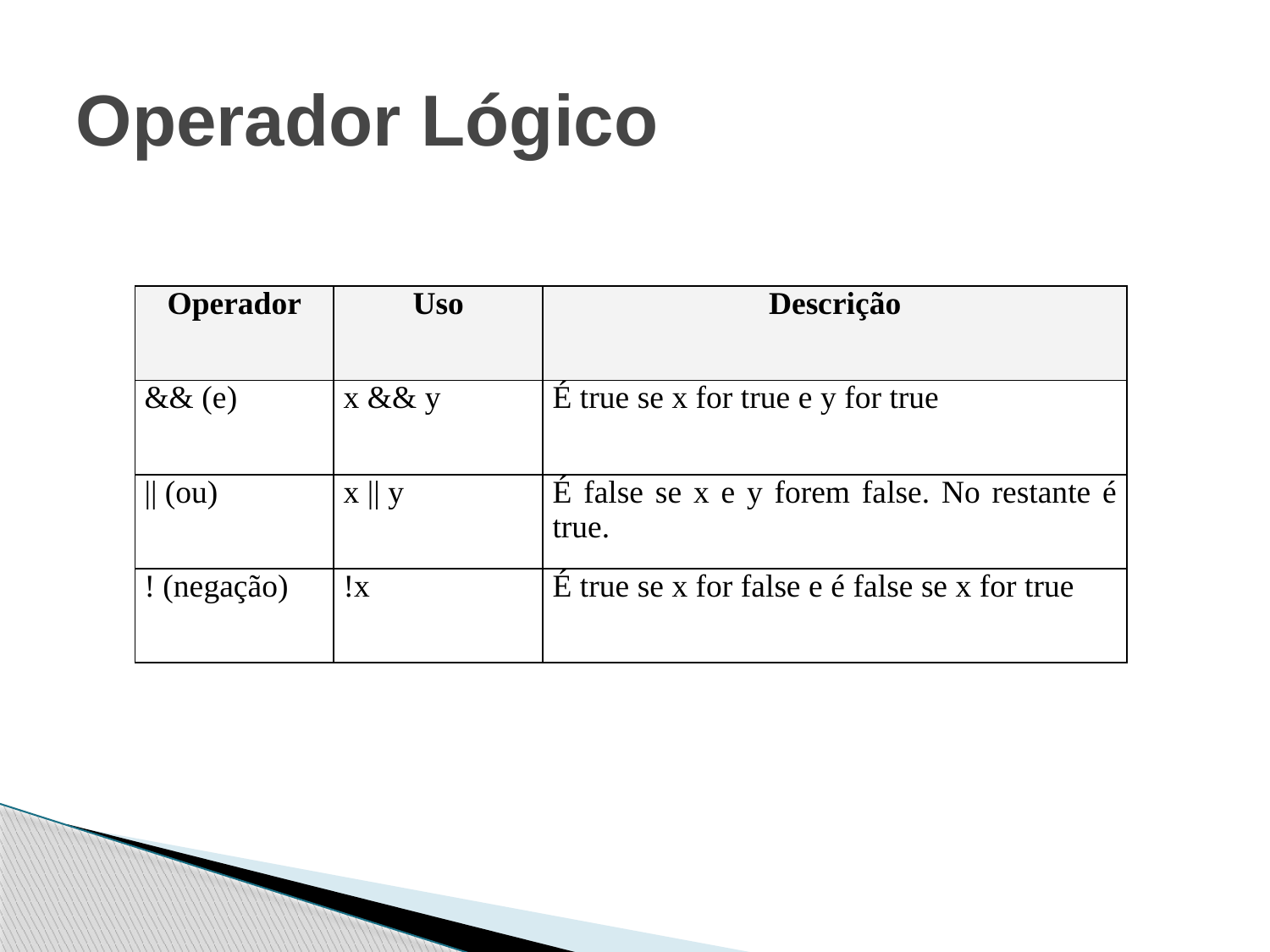

# Operador Lógico
| Operador | Uso | Descrição |
| --- | --- | --- |
| && (e) | x && y | É true se x for true e y for true |
| || (ou) | x || y | É false se x e y forem false. No restante é true. |
| ! (negação) | !x | É true se x for false e é false se x for true |